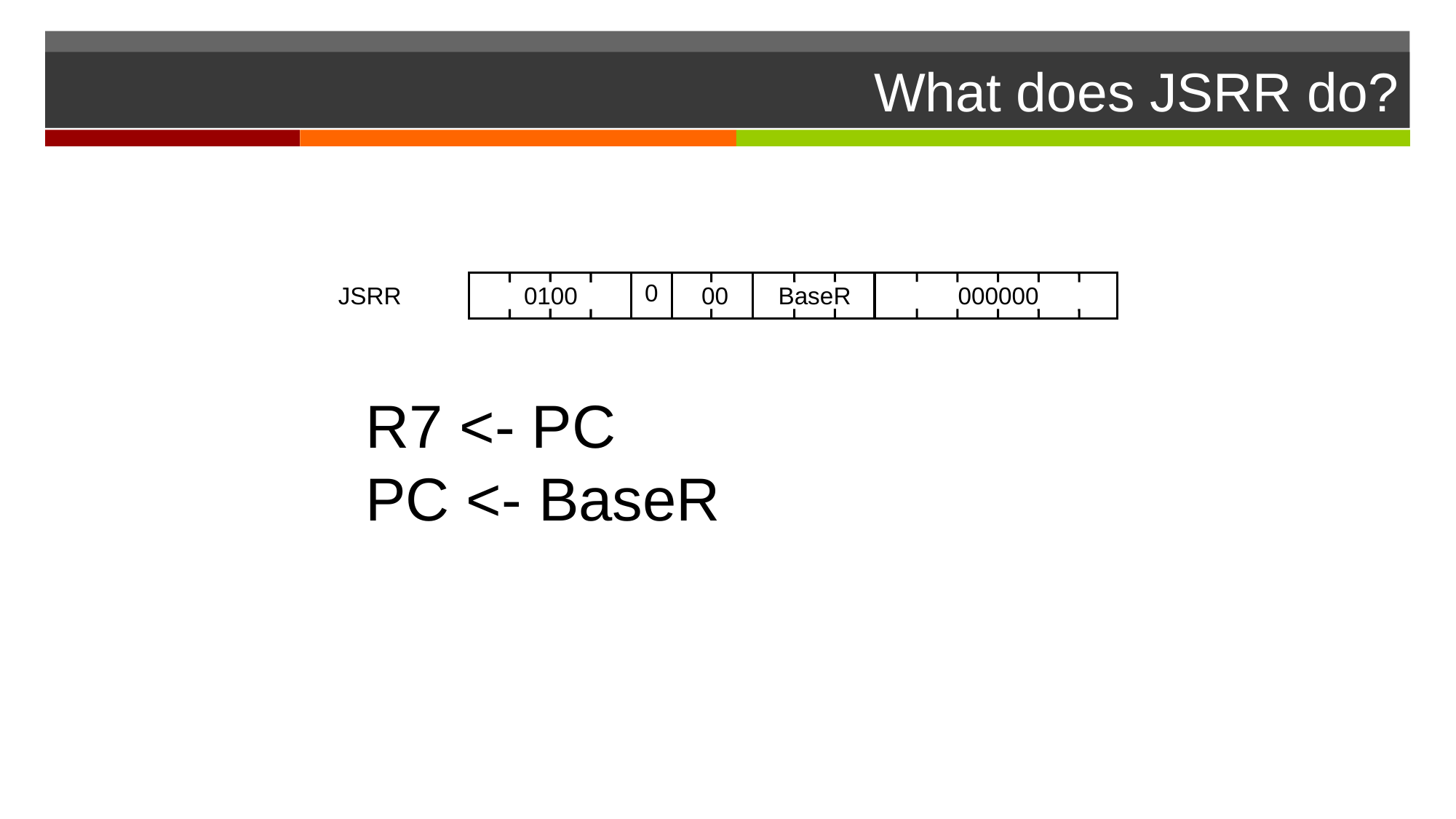

# What does JSRR do?

0

JSRR
0100
00
BaseR
000000
R7 <- PC
PC <- BaseR